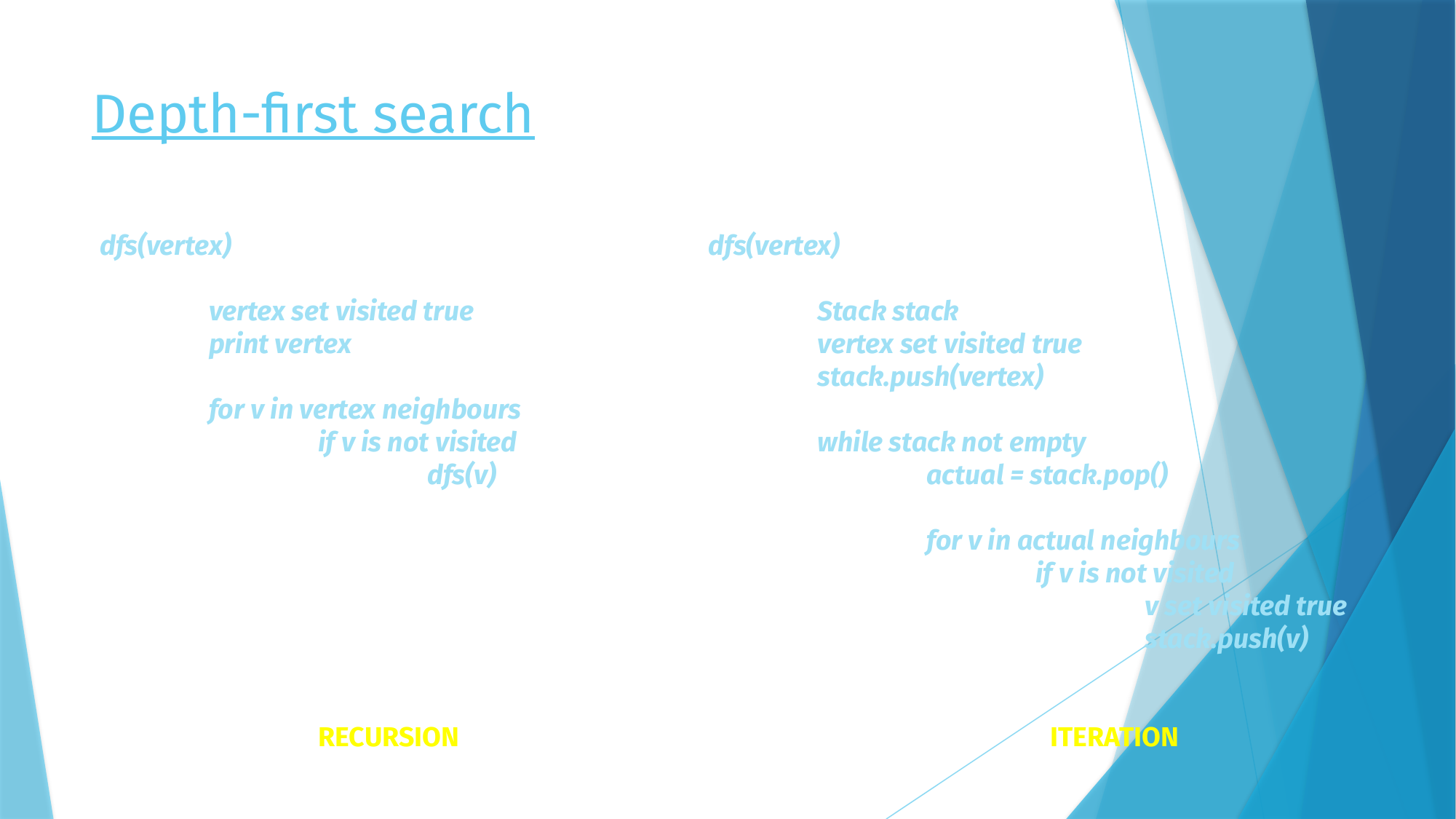

# Depth-first search
dfs(vertex)

	vertex set visited true
	print vertex

	for v in vertex neighbours
		if v is not visited
			dfs(v)

		RECURSION
dfs(vertex)

	Stack stack
	vertex set visited true
	stack.push(vertex)

	while stack not empty
		actual = stack.pop()

		for v in actual neighbours
			if v is not visited
				v set visited true
				stack.push(v)

			  ITERATION